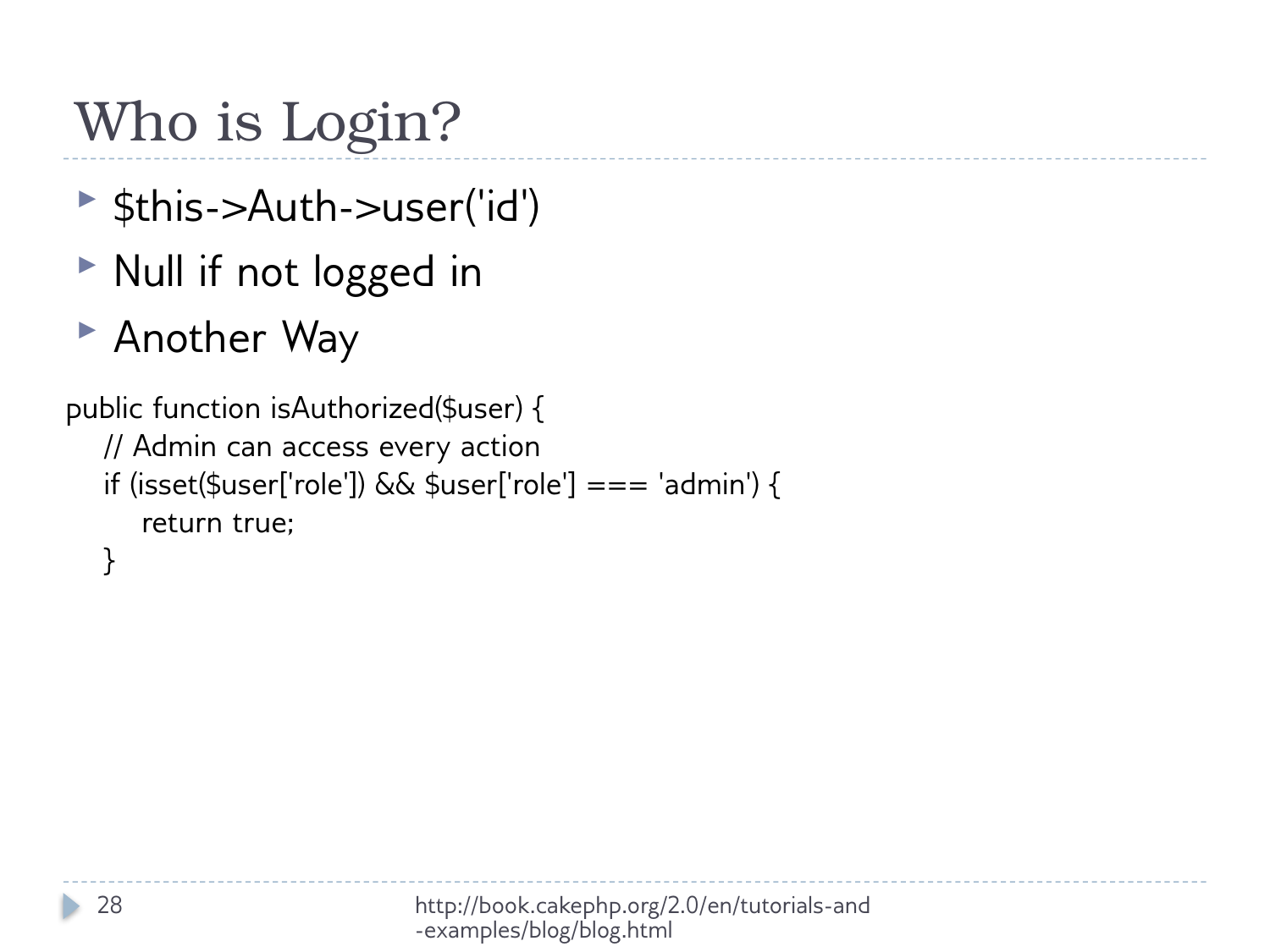

# Who is Login?
$this->Auth->user('id')
Null if not logged in
Another Way
public function isAuthorized($user) {
    // Admin can access every action
    if (isset($user['role']) && $user['role'] === 'admin') {
        return true;
    }
28
http://book.cakephp.org/2.0/en/tutorials-and-examples/blog/blog.html